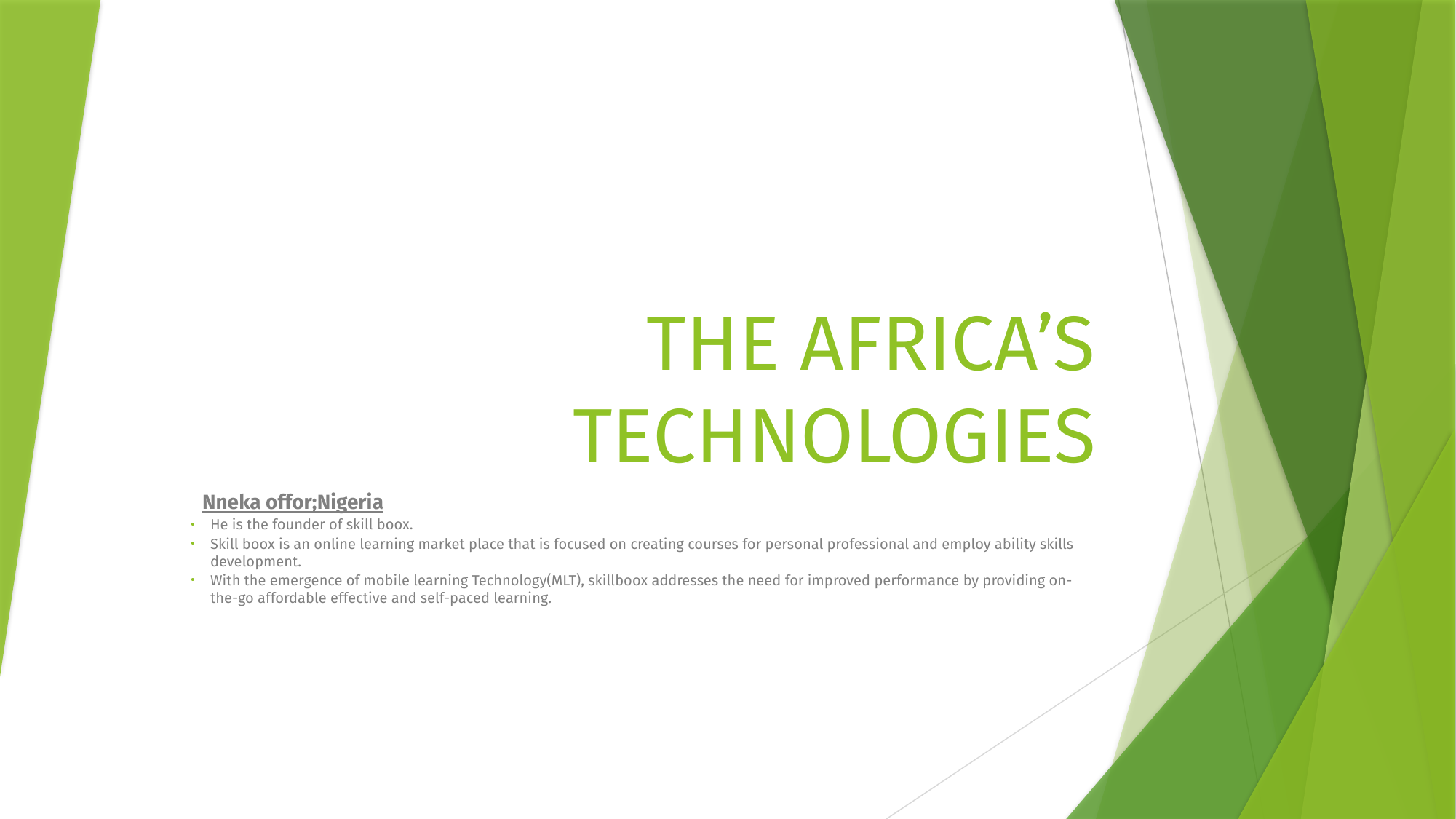

# THE AFRICA’S TECHNOLOGIES
                Nneka offor;Nigeria
He is the founder of skill boox.
Skill boox is an online learning market place that is focused on creating courses for personal professional and employ ability skills development.
With the emergence of mobile learning Technology(MLT), skillboox addresses the need for improved performance by providing on-the-go affordable effective and self-paced learning.